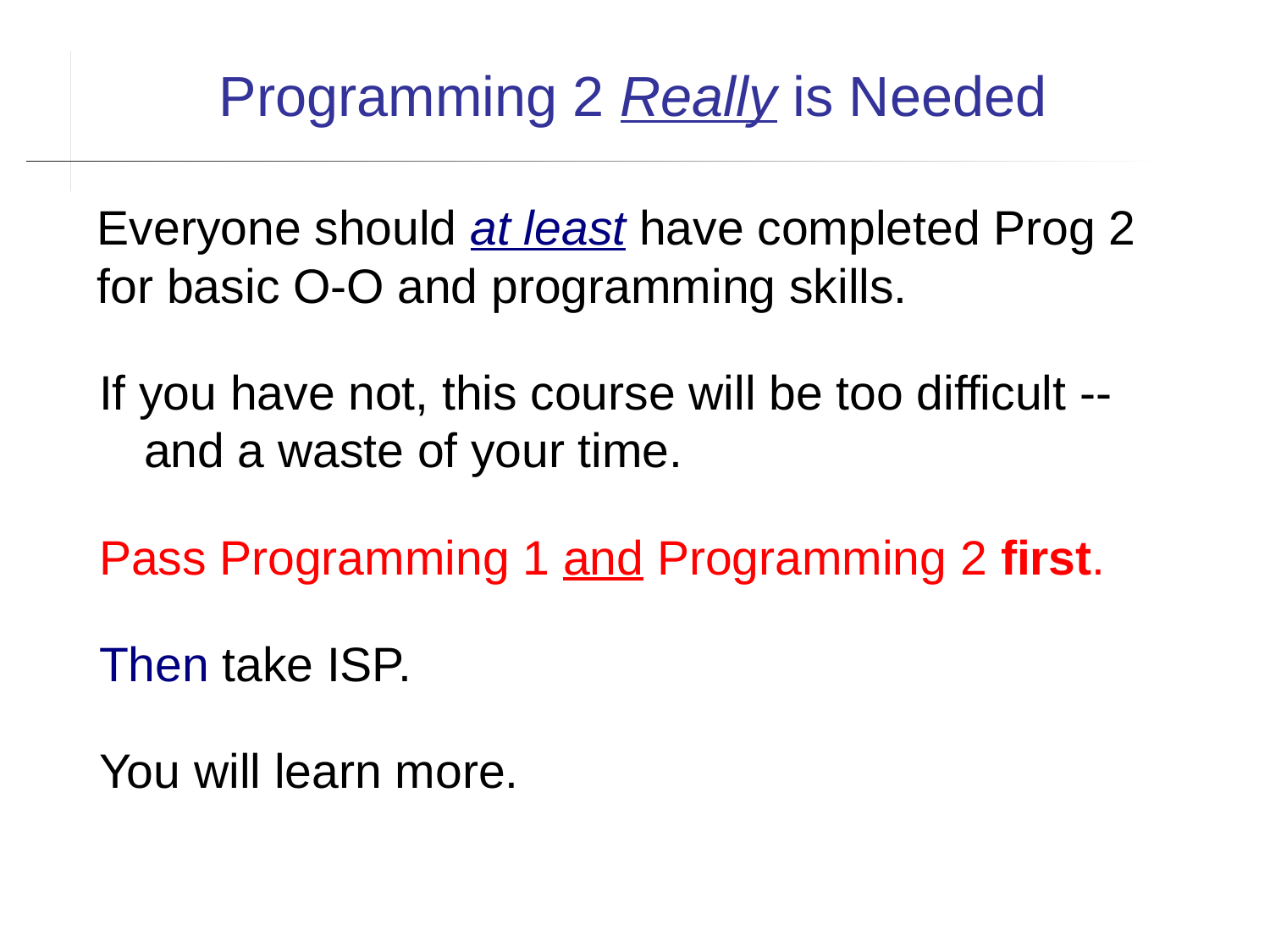

Programming 2 Really is Needed
Everyone should at least have completed Prog 2 for basic O-O and programming skills.
If you have not, this course will be too difficult -- and a waste of your time.
Pass Programming 1 and Programming 2 first.
Then take ISP.
You will learn more.